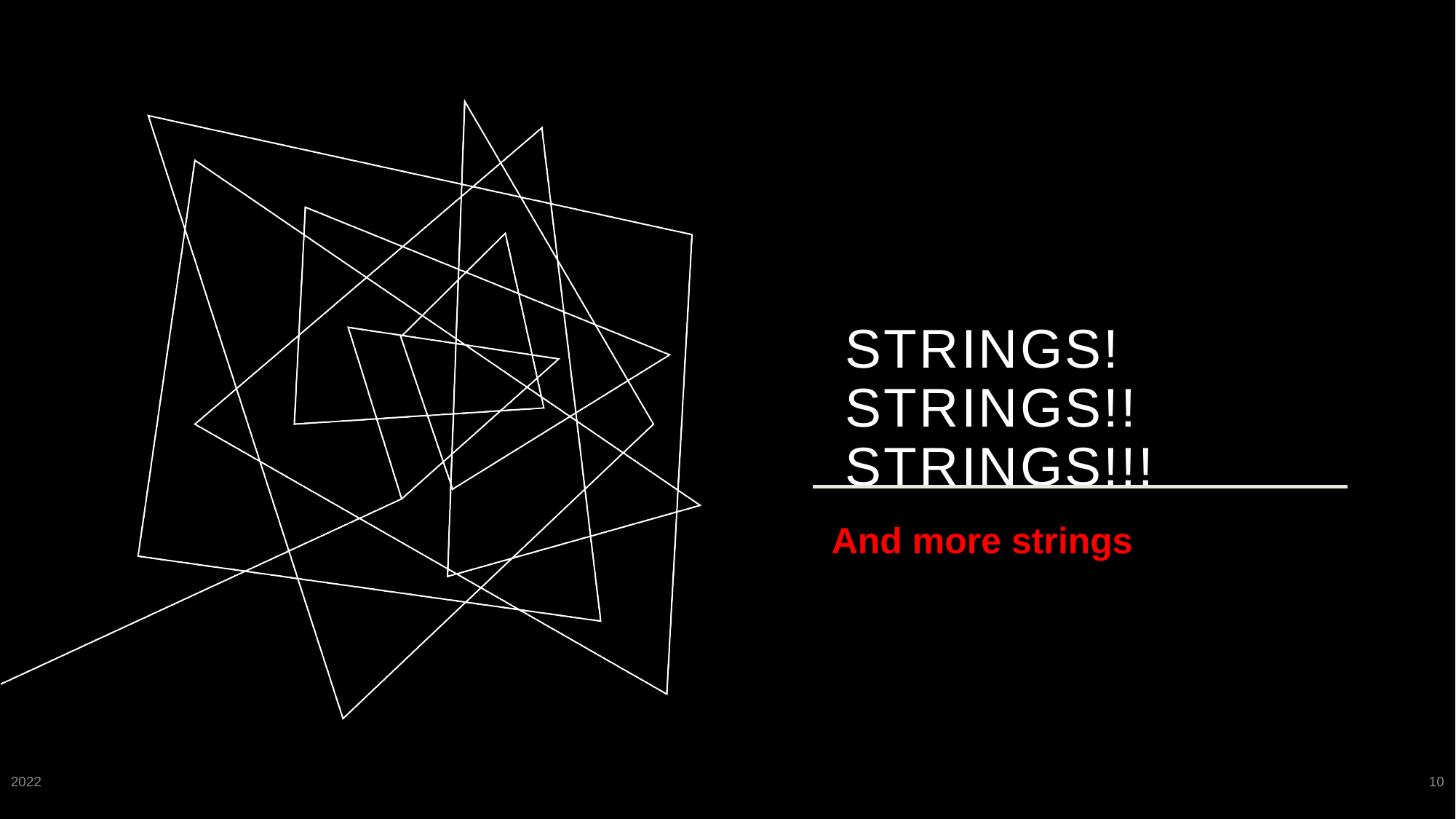

# STRINGS! Strings!! Strings!!!
And more strings
2022
10